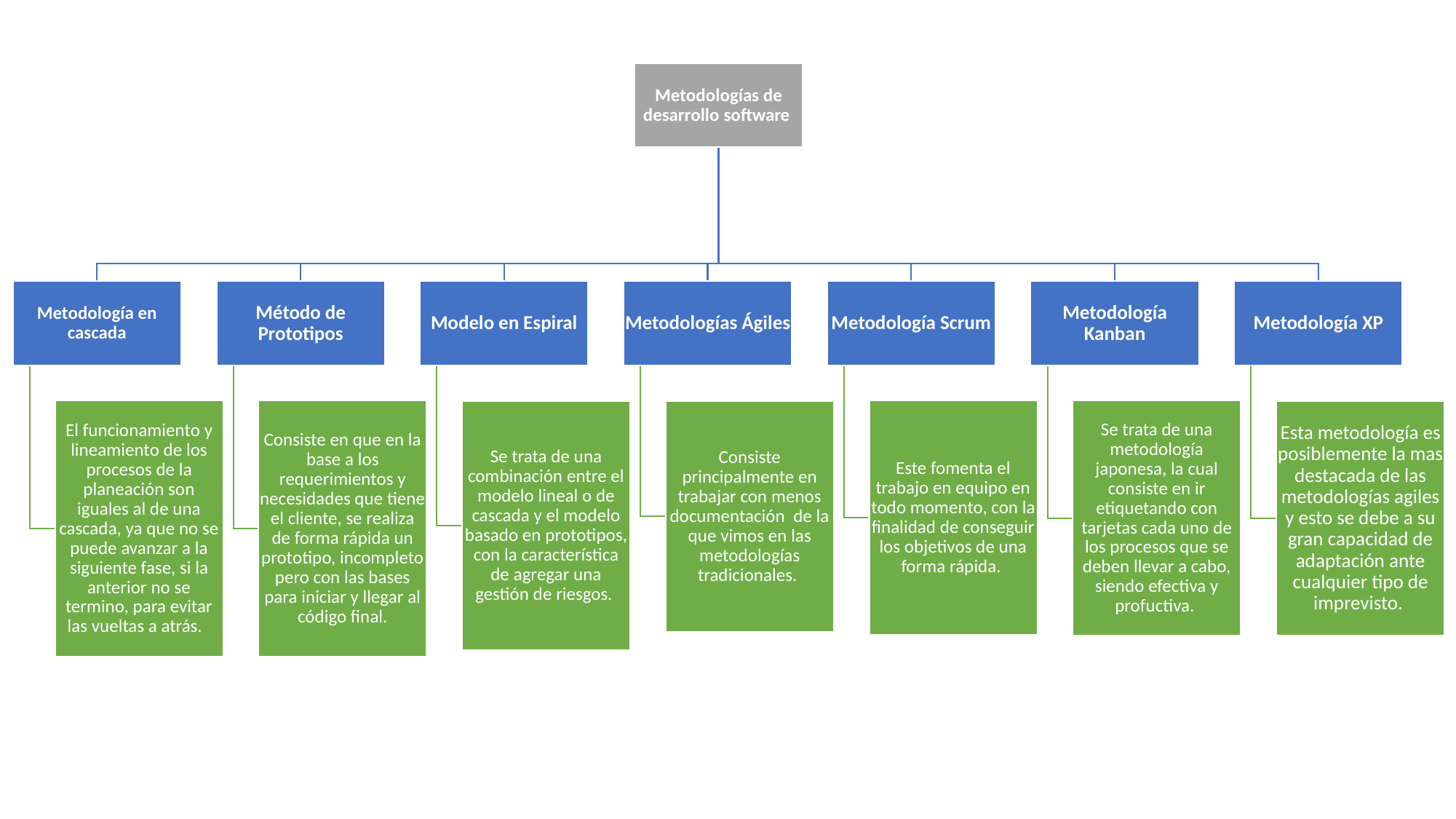

Metodologías de desarrollo software
Metodología en cascada
El funcionamiento y lineamiento de los procesos de la planeación son iguales al de una cascada, ya que no se puede avanzar a la siguiente fase, si la anterior no se termino, para evitar las vueltas a atrás.
Método de Prototipos
Consiste en que en la base a los requerimientos y necesidades que tiene el cliente, se realiza de forma rápida un prototipo, incompleto pero con las bases para iniciar y llegar al código final.
Modelo en Espiral
Se trata de una combinación entre el modelo lineal o de cascada y el modelo basado en prototipos, con la característica de agregar una gestión de riesgos.
Metodologías Ágiles
Consiste principalmente en trabajar con menos documentación  de la que vimos en las metodologías tradicionales.
Metodología Scrum
Este fomenta el trabajo en equipo en todo momento, con la finalidad de conseguir los objetivos de una forma rápida.
Metodología Kanban
Se trata de una metodología japonesa, la cual consiste en ir etiquetando con tarjetas cada uno de los procesos que se deben llevar a cabo, siendo efectiva y profuctiva.
Metodología XP
Esta metodología es posiblemente la mas destacada de las metodologías agiles y esto se debe a su gran capacidad de adaptación ante cualquier tipo de imprevisto.